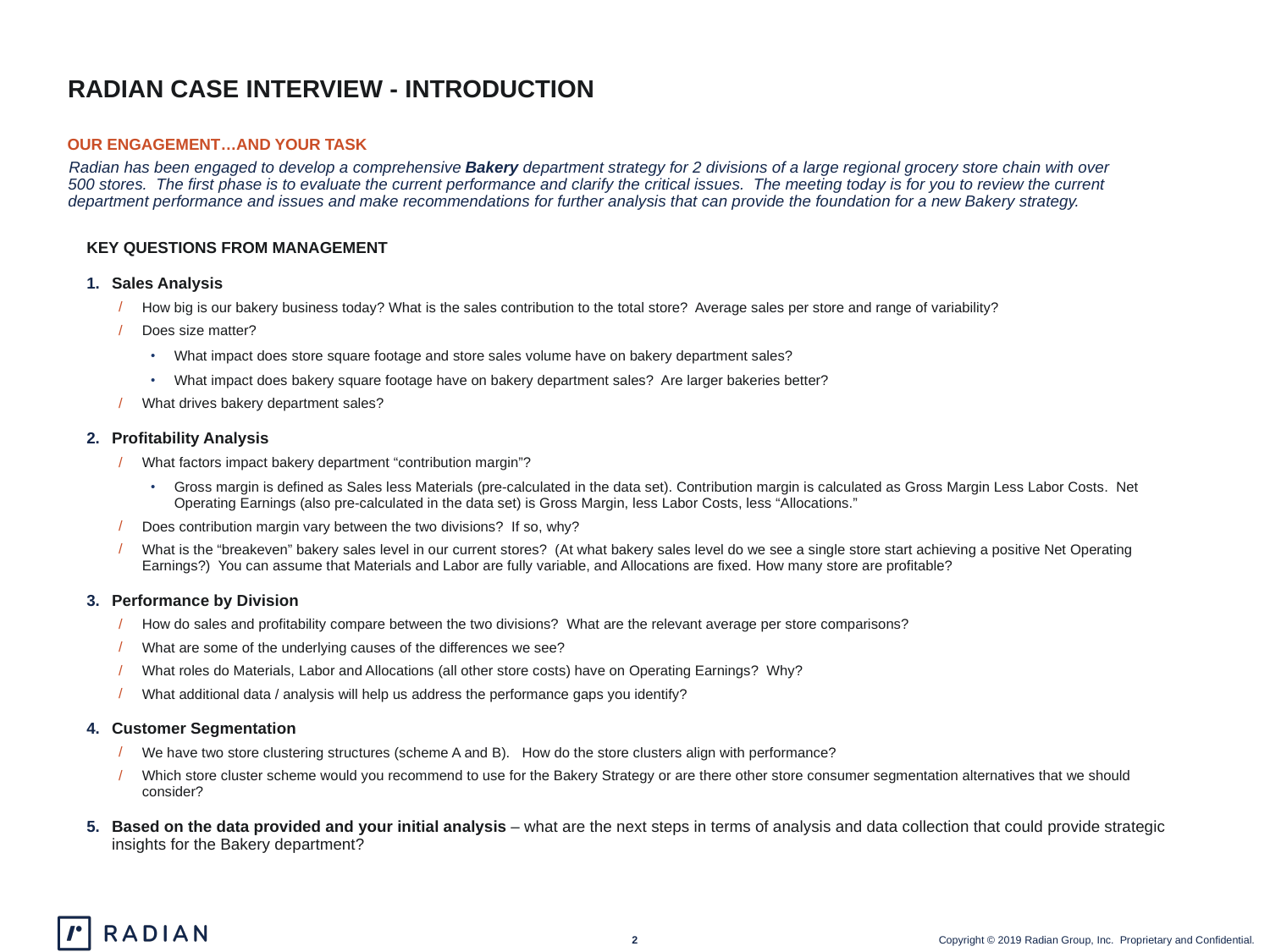

# RADIAN CASE INTERVIEW - INTRODUCTION

OUR ENGAGEMENT…AND YOUR TASK
Radian has been engaged to develop a comprehensive Bakery department strategy for 2 divisions of a large regional grocery store chain with over 500 stores.  The first phase is to evaluate the current performance and clarify the critical issues.  The meeting today is for you to review the current department performance and issues and make recommendations for further analysis that can provide the foundation for a new Bakery strategy.
KEY QUESTIONS FROM MANAGEMENT
Sales Analysis
How big is our bakery business today? What is the sales contribution to the total store?  Average sales per store and range of variability?
Does size matter?
What impact does store square footage and store sales volume have on bakery department sales?
What impact does bakery square footage have on bakery department sales?  Are larger bakeries better?
What drives bakery department sales?
Profitability Analysis
What factors impact bakery department “contribution margin”?
Gross margin is defined as Sales less Materials (pre-calculated in the data set). Contribution margin is calculated as Gross Margin Less Labor Costs.  Net Operating Earnings (also pre-calculated in the data set) is Gross Margin, less Labor Costs, less “Allocations.”
Does contribution margin vary between the two divisions?  If so, why?
What is the “breakeven” bakery sales level in our current stores?  (At what bakery sales level do we see a single store start achieving a positive Net Operating Earnings?)  You can assume that Materials and Labor are fully variable, and Allocations are fixed. How many store are profitable?
Performance by Division
How do sales and profitability compare between the two divisions?  What are the relevant average per store comparisons?
What are some of the underlying causes of the differences we see?
What roles do Materials, Labor and Allocations (all other store costs) have on Operating Earnings?  Why?
What additional data / analysis will help us address the performance gaps you identify?
Customer Segmentation
We have two store clustering structures (scheme A and B).   How do the store clusters align with performance?
Which store cluster scheme would you recommend to use for the Bakery Strategy or are there other store consumer segmentation alternatives that we should consider?
Based on the data provided and your initial analysis – what are the next steps in terms of analysis and data collection that could provide strategic insights for the Bakery department?